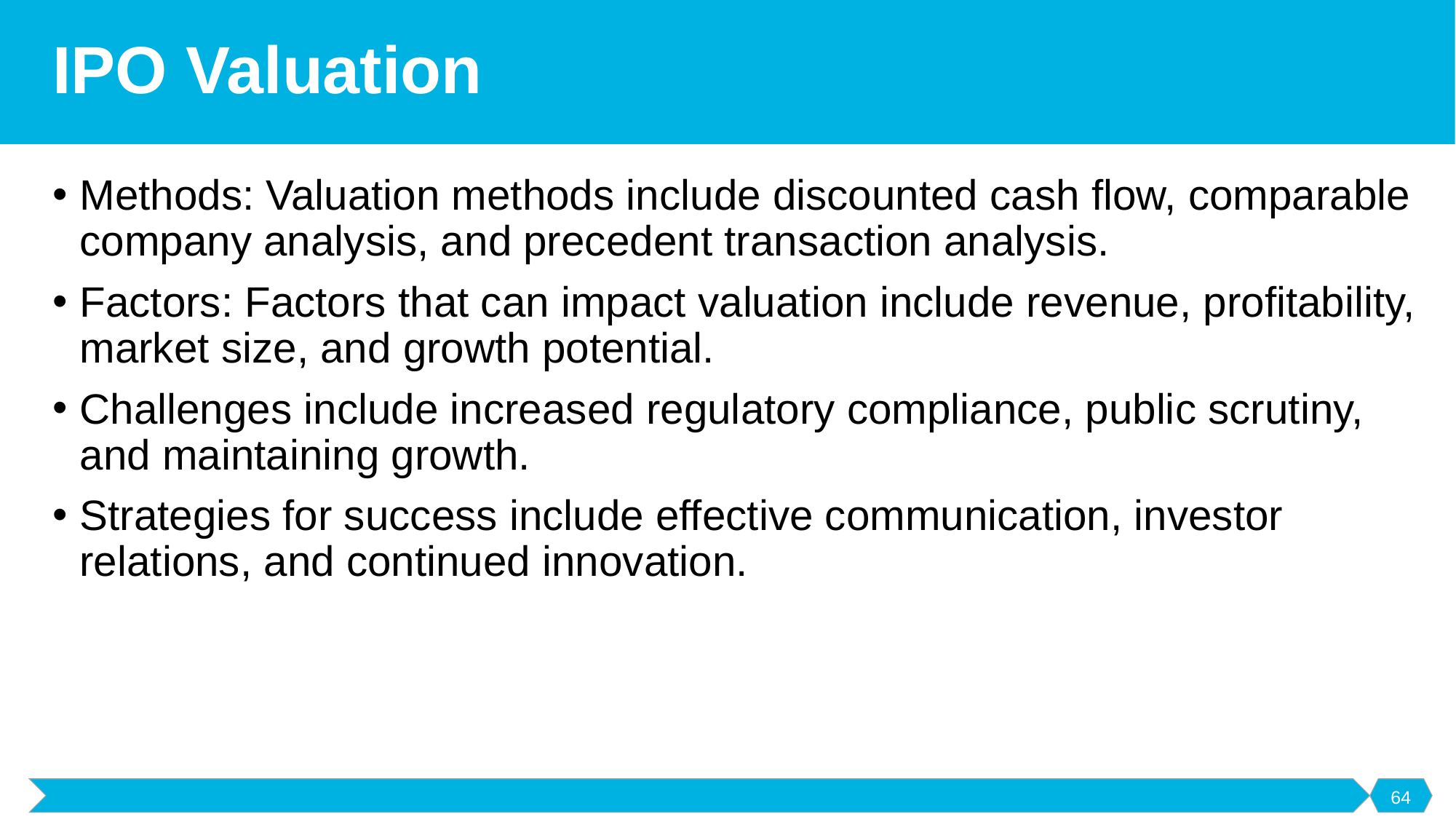

# IPO Valuation
Methods: Valuation methods include discounted cash flow, comparable company analysis, and precedent transaction analysis.
Factors: Factors that can impact valuation include revenue, profitability, market size, and growth potential.
Challenges include increased regulatory compliance, public scrutiny, and maintaining growth.
Strategies for success include effective communication, investor relations, and continued innovation.

64